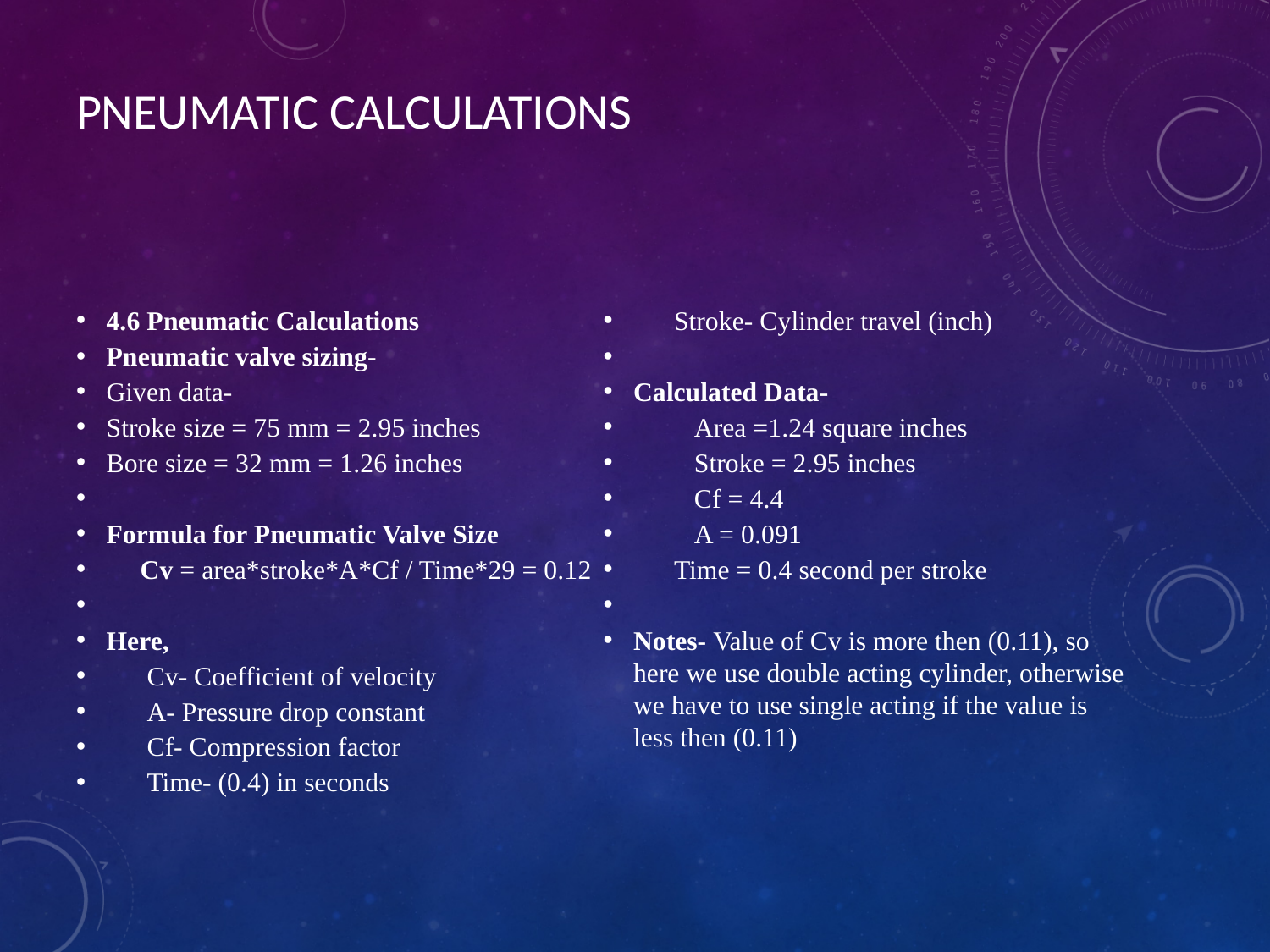

# Pneumatic Calculations
4.6 Pneumatic Calculations
Pneumatic valve sizing-
Given data-
Stroke size = 75 mm = 2.95 inches
Bore size = 32 mm = 1.26 inches

Formula for Pneumatic Valve Size
     Cv = area*stroke*A*Cf / Time*29 = 0.12

Here,
      Cv- Coefficient of velocity
      A- Pressure drop constant
      Cf- Compression factor
      Time- (0.4) in seconds
      Stroke- Cylinder travel (inch)

Calculated Data-
         Area =1.24 square inches
         Stroke = 2.95 inches
         Cf = 4.4
         A = 0.091
      Time = 0.4 second per stroke

Notes- Value of Cv is more then (0.11), so here we use double acting cylinder, otherwise we have to use single acting if the value is less then (0.11)